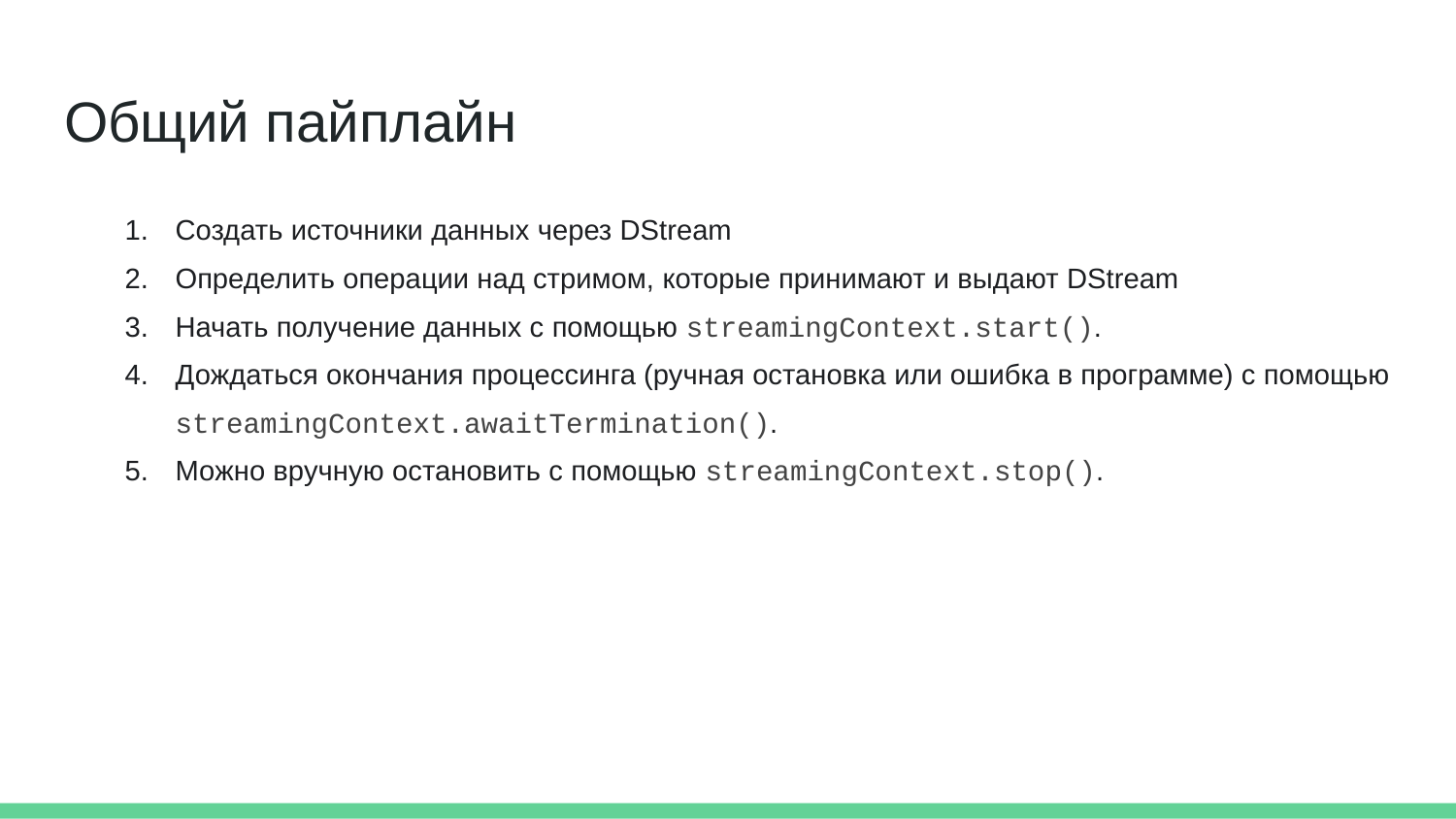

# Общий пайплайн
Создать источники данных через DStream
Определить операции над стримом, которые принимают и выдают DStream
Начать получение данных с помощью streamingContext.start().
Дождаться окончания процессинга (ручная остановка или ошибка в программе) с помощью streamingContext.awaitTermination().
Можно вручную остановить с помощью streamingContext.stop().